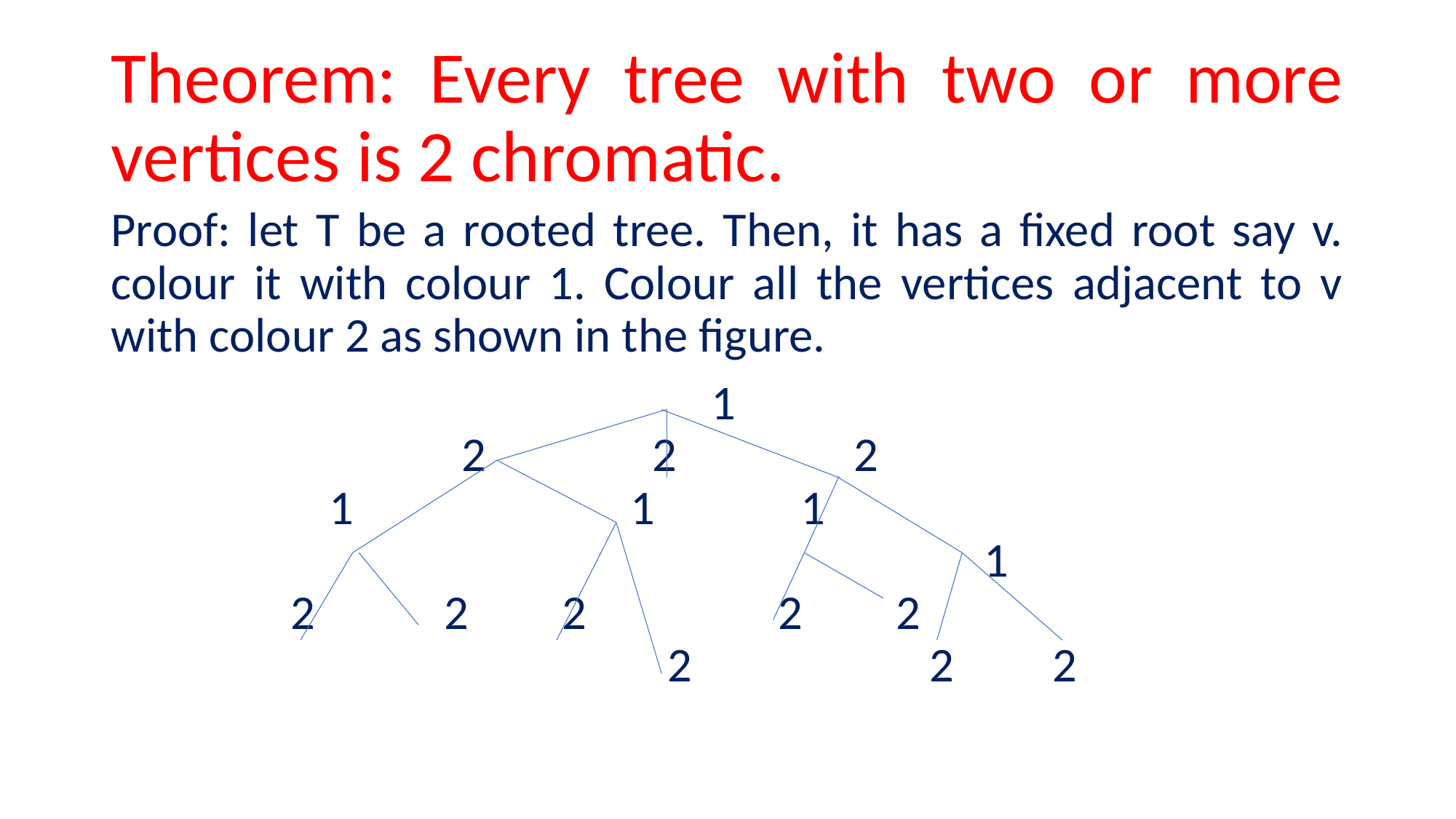

# Theorem: Every tree with two or more vertices is 2 chromatic.
Proof: let T be a rooted tree. Then, it has a fixed root say v. colour it with colour 1. Colour all the vertices adjacent to v with colour 2 as shown in the figure.
				            1									  2              2               2    						1		      1 		 1   													1				      2           2	2 	         2        2   									 2		     2         2